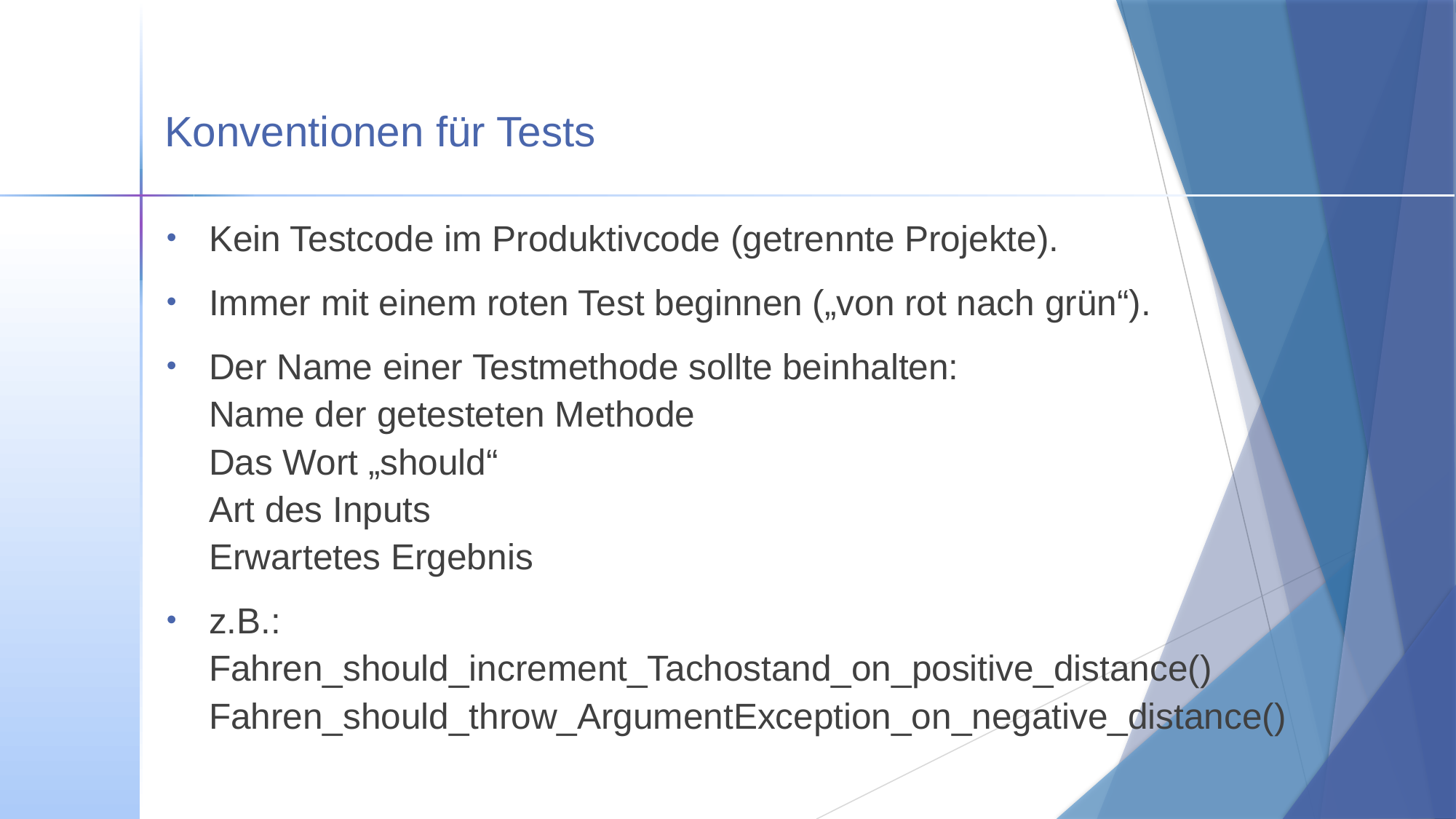

# Konventionen für Tests
Kein Testcode im Produktivcode (getrennte Projekte).
Immer mit einem roten Test beginnen („von rot nach grün“).
Der Name einer Testmethode sollte beinhalten:
Name der getesteten Methode
Das Wort „should“
Art des Inputs
Erwartetes Ergebnis
z.B.:
Fahren_should_increment_Tachostand_on_positive_distance()
Fahren_should_throw_ArgumentException_on_negative_distance()